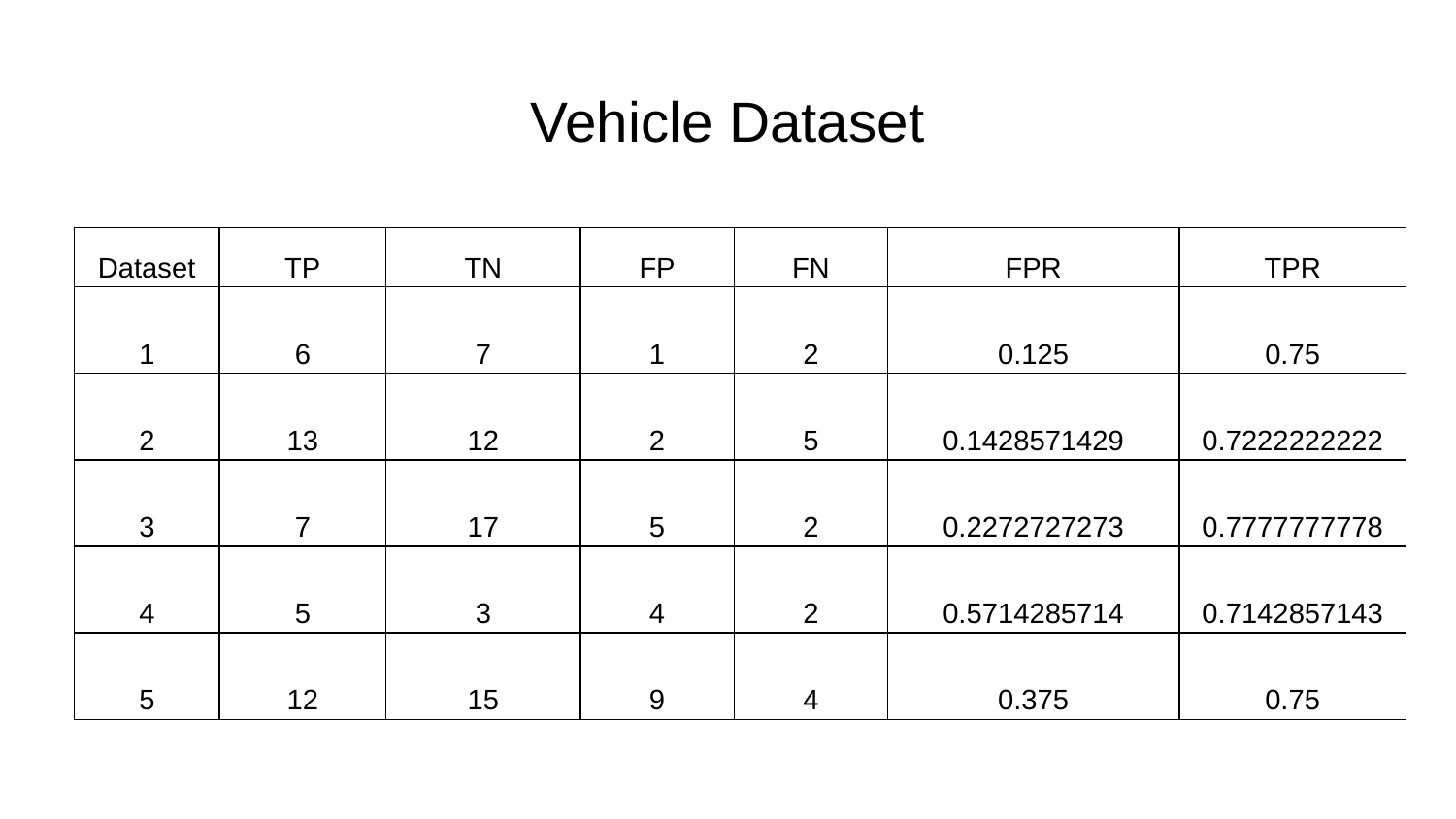

# Vehicle Dataset
| Dataset | TP | TN | FP | FN | FPR | TPR |
| --- | --- | --- | --- | --- | --- | --- |
| 1 | 6 | 7 | 1 | 2 | 0.125 | 0.75 |
| 2 | 13 | 12 | 2 | 5 | 0.1428571429 | 0.7222222222 |
| 3 | 7 | 17 | 5 | 2 | 0.2272727273 | 0.7777777778 |
| 4 | 5 | 3 | 4 | 2 | 0.5714285714 | 0.7142857143 |
| 5 | 12 | 15 | 9 | 4 | 0.375 | 0.75 |